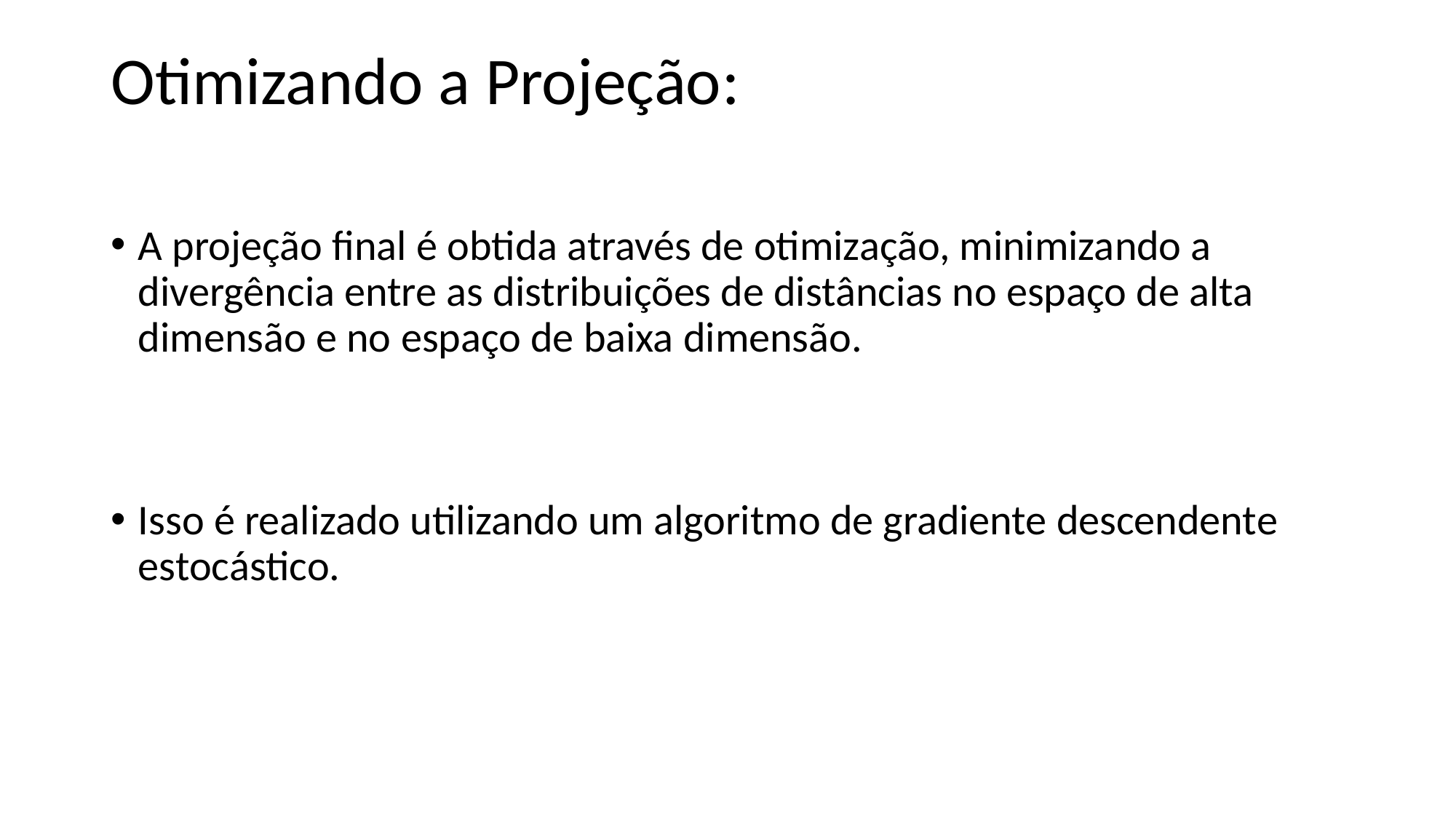

# Otimizando a Projeção:
A projeção final é obtida através de otimização, minimizando a divergência entre as distribuições de distâncias no espaço de alta dimensão e no espaço de baixa dimensão.

Isso é realizado utilizando um algoritmo de gradiente descendente estocástico.